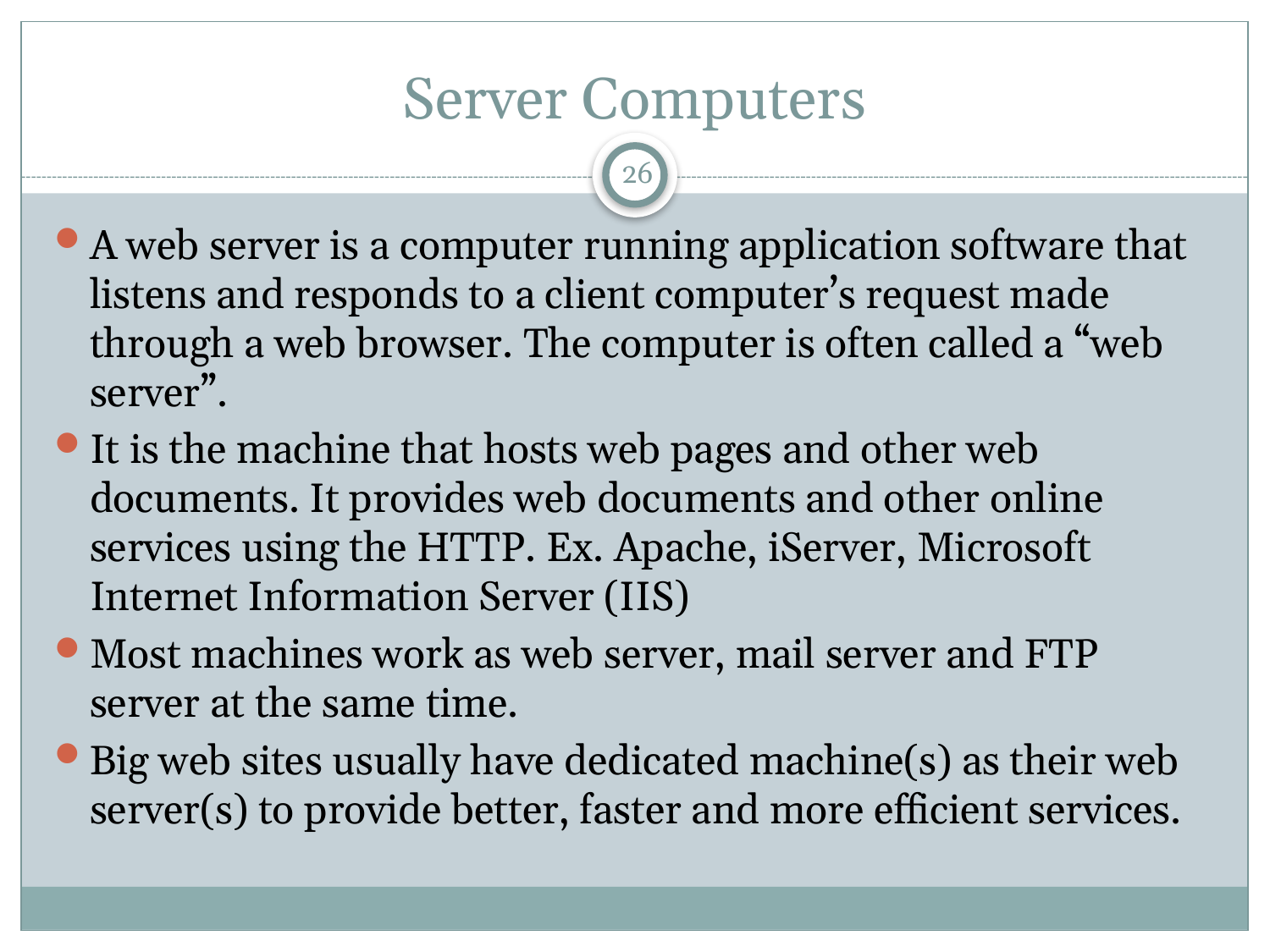

# Server Computers
26
A web server is a computer running application software that listens and responds to a client computer’s request made through a web browser. The computer is often called a “web server”.
It is the machine that hosts web pages and other web documents. It provides web documents and other online services using the HTTP. Ex. Apache, iServer, Microsoft Internet Information Server (IIS)
Most machines work as web server, mail server and FTP server at the same time.
Big web sites usually have dedicated machine(s) as their web server(s) to provide better, faster and more efficient services.